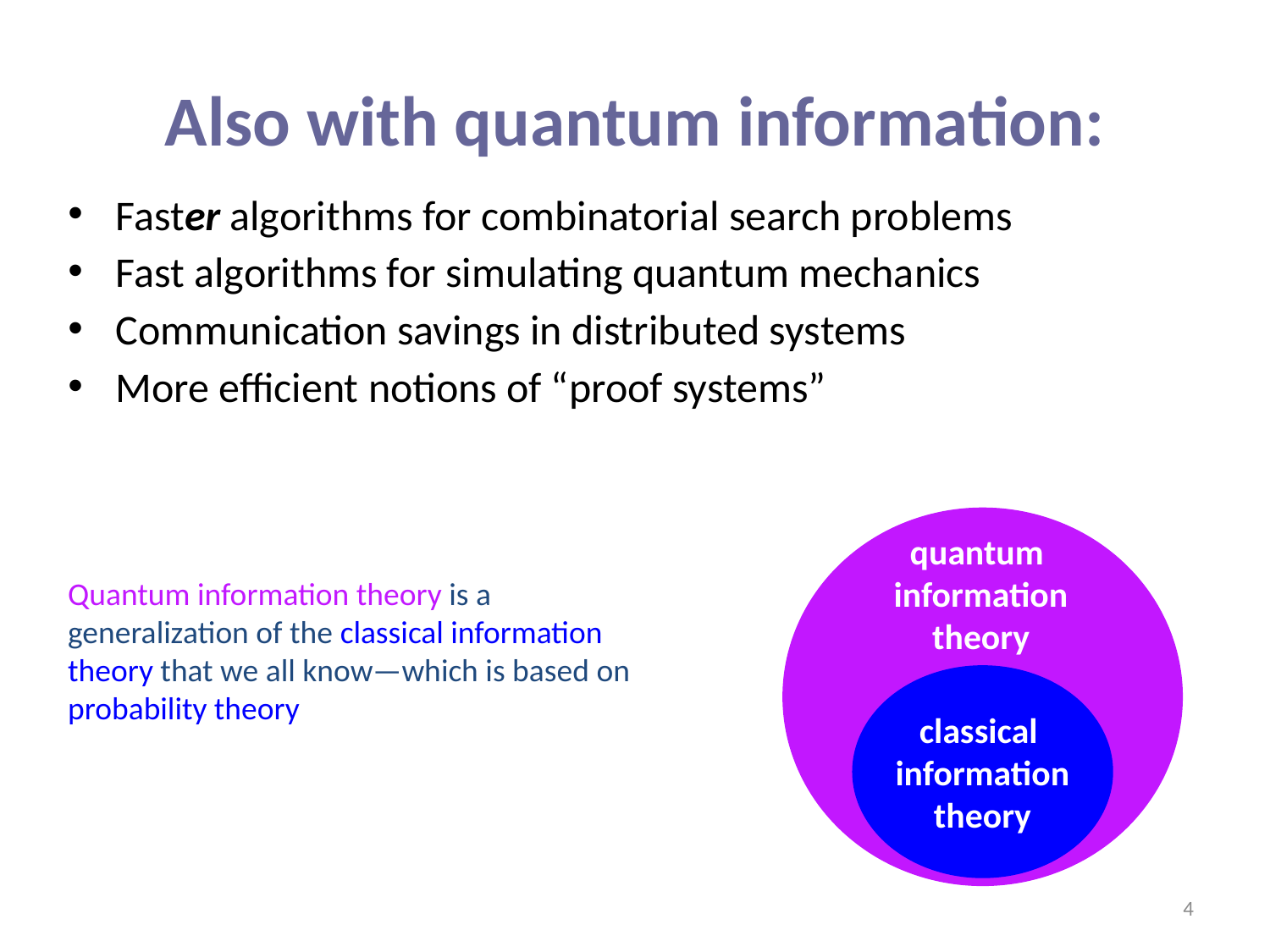

# Also with quantum information:
Faster algorithms for combinatorial search problems
Fast algorithms for simulating quantum mechanics
Communication savings in distributed systems
More efficient notions of “proof systems”

quantum
information
theory
classical
information
theory
Quantum information theory is a generalization of the classical information theory that we all know—which is based on probability theory
4